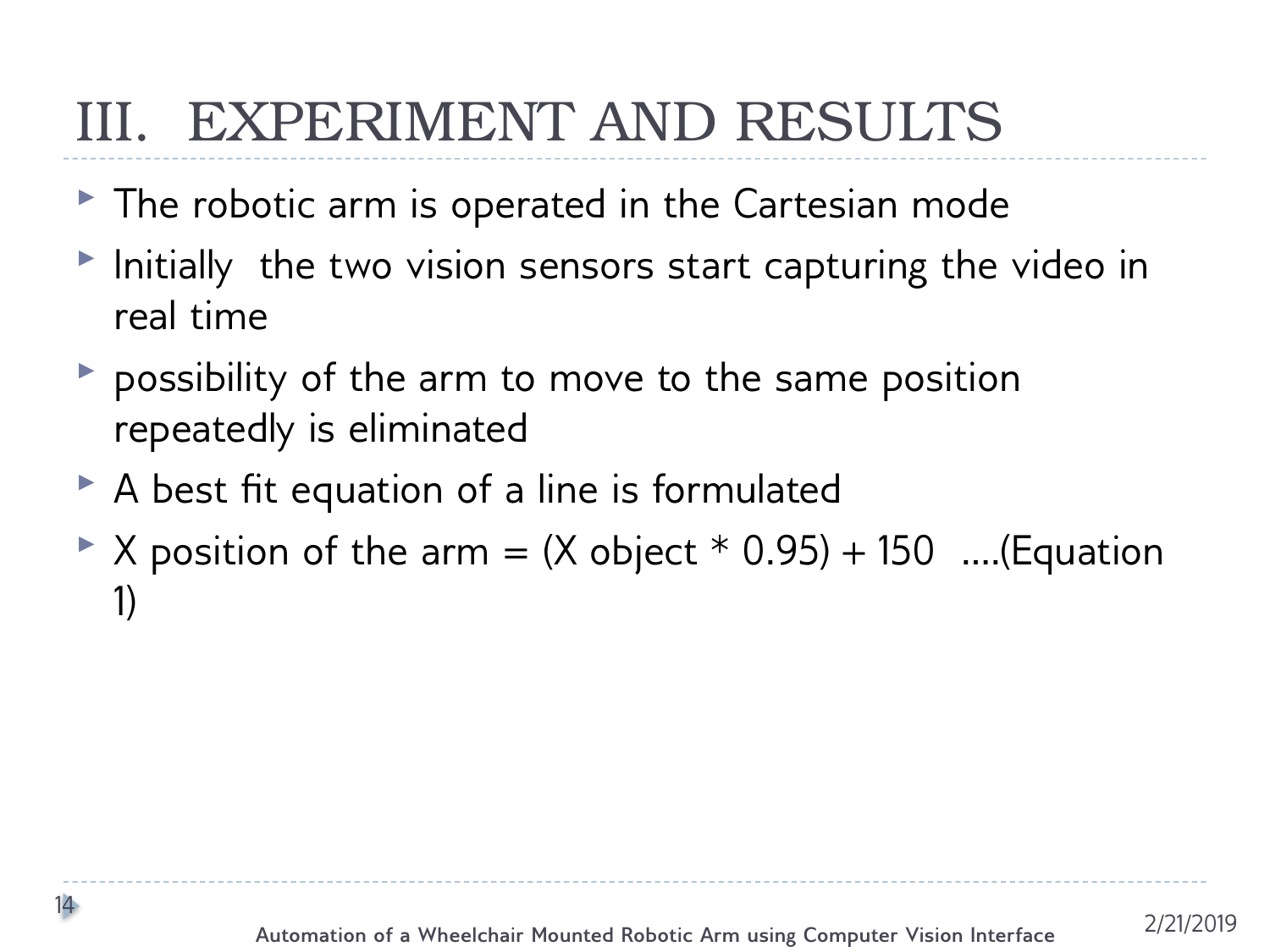

# III.  EXPERIMENT AND RESULTS
The robotic arm is operated in the Cartesian mode
Initially  the two vision sensors start capturing the video in real time
possibility of the arm to move to the same position repeatedly is eliminated
A best fit equation of a line is formulated
X position of the arm = (X object * 0.95) + 150  ….(Equation 1)

14
2/21/2019
Automation of a Wheelchair Mounted Robotic Arm using Computer Vision Interface